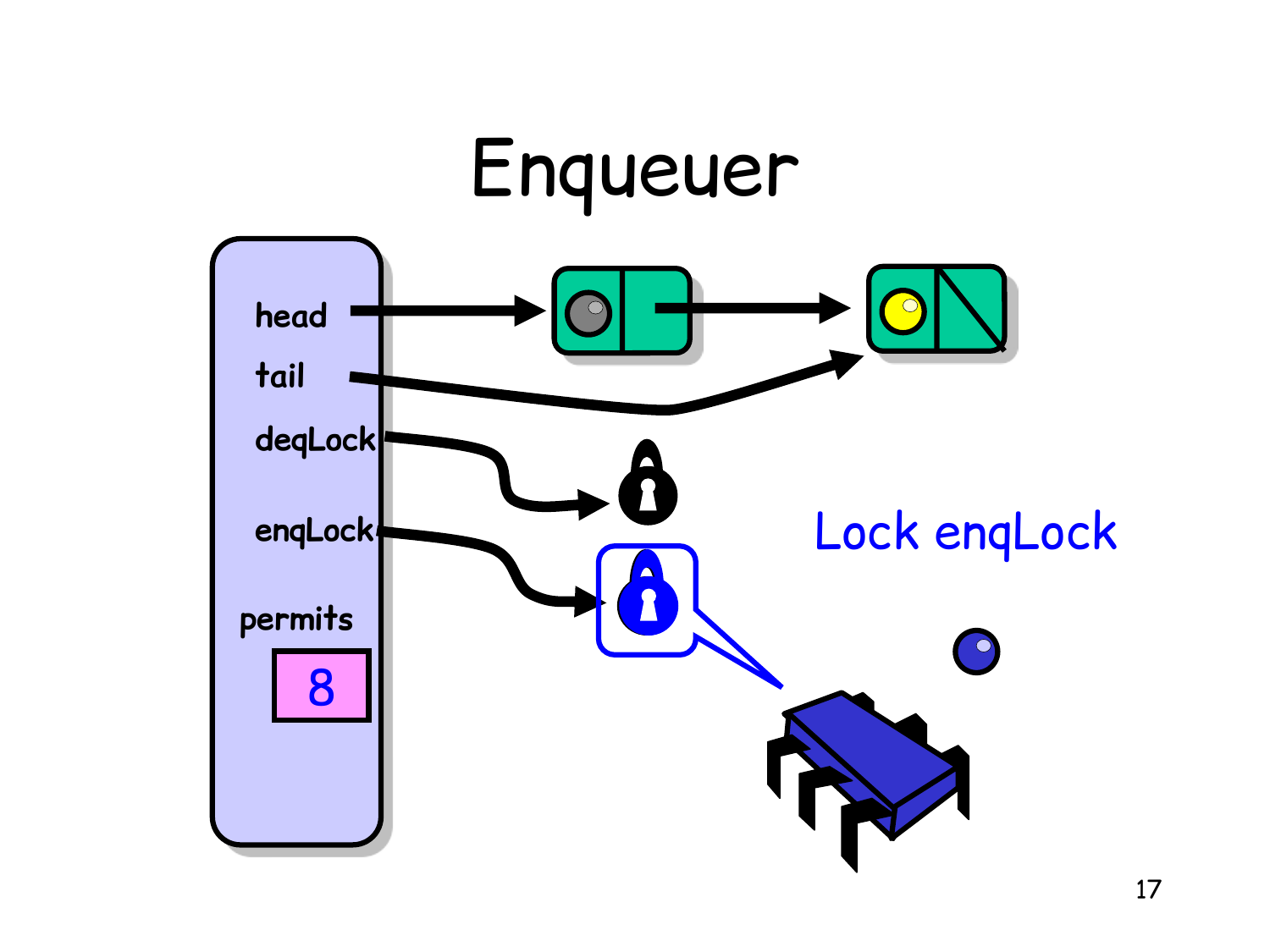

# Enqueuer

head

tail

deqLock

Lock enqLock
enqLock

permits

8

17